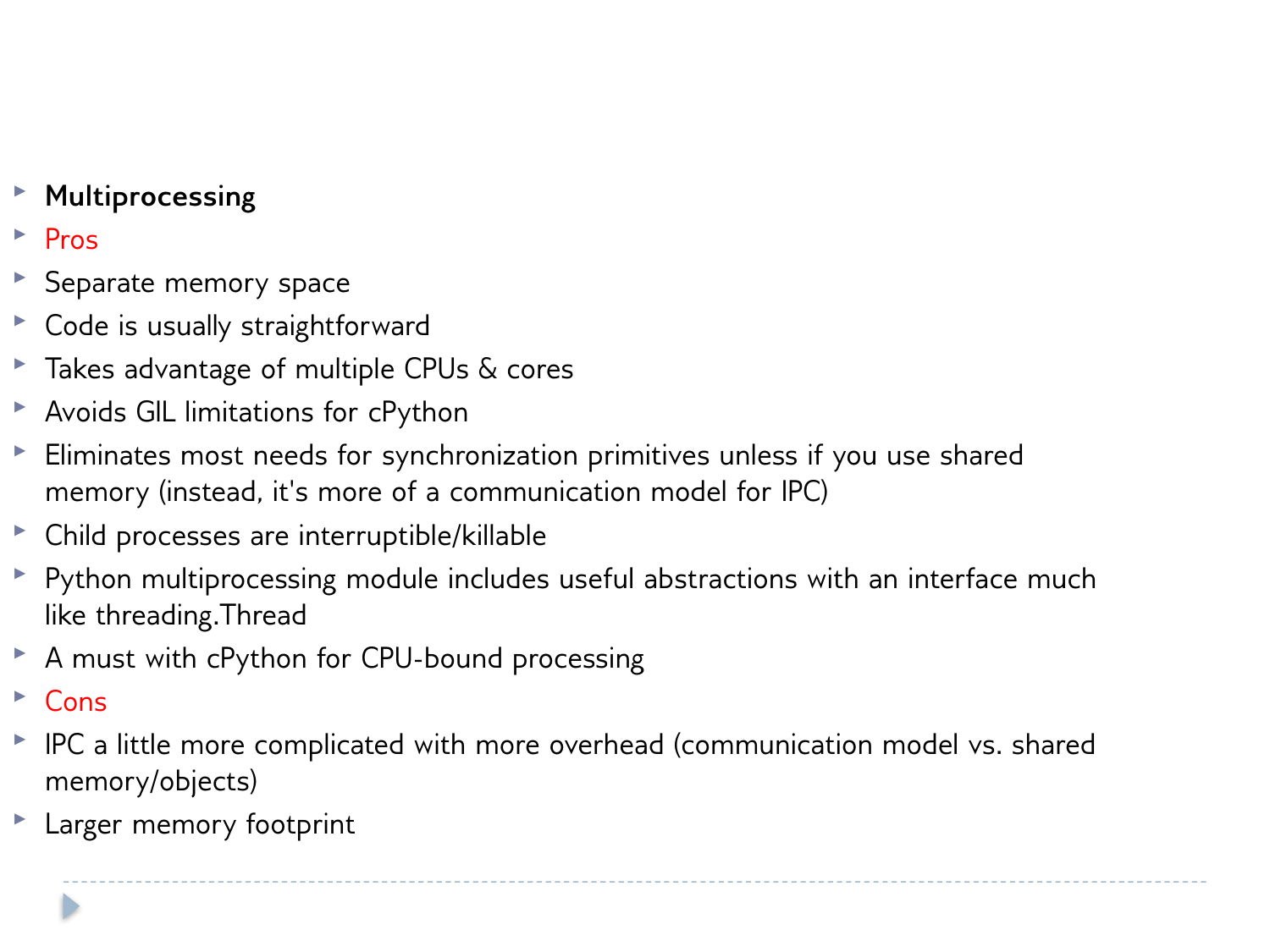

Multiprocessing
Pros
Separate memory space
Code is usually straightforward
Takes advantage of multiple CPUs & cores
Avoids GIL limitations for cPython
Eliminates most needs for synchronization primitives unless if you use shared memory (instead, it's more of a communication model for IPC)
Child processes are interruptible/killable
Python multiprocessing module includes useful abstractions with an interface much like threading.Thread
A must with cPython for CPU-bound processing
Cons
IPC a little more complicated with more overhead (communication model vs. shared memory/objects)
Larger memory footprint